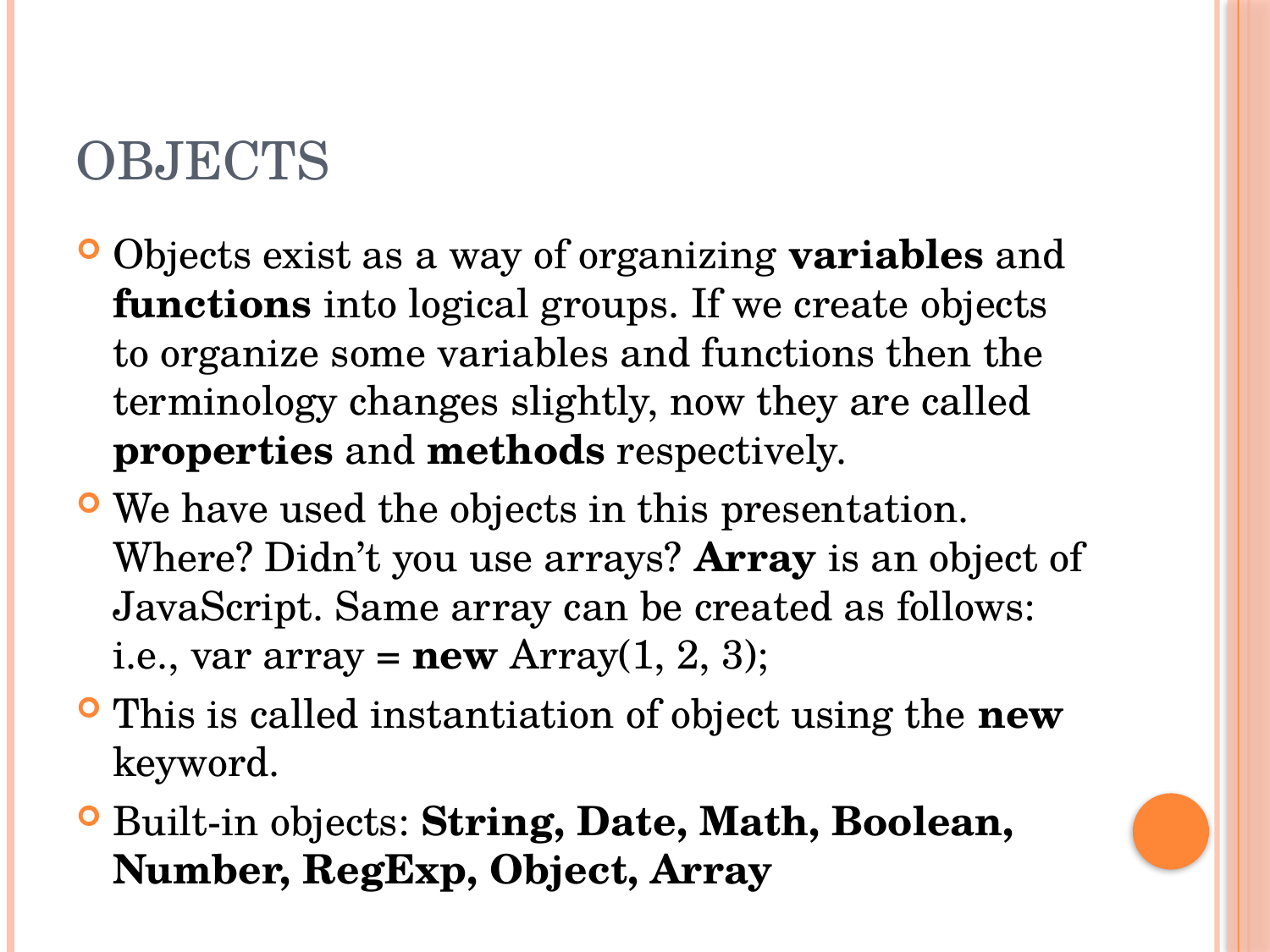

# Objects
Objects exist as a way of organizing variables and functions into logical groups. If we create objects to organize some variables and functions then the terminology changes slightly, now they are called properties and methods respectively.
We have used the objects in this presentation. Where? Didn’t you use arrays? Array is an object of JavaScript. Same array can be created as follows: i.e., var array = new Array(1, 2, 3);
This is called instantiation of object using the new keyword.
Built-in objects: String, Date, Math, Boolean, Number, RegExp, Object, Array